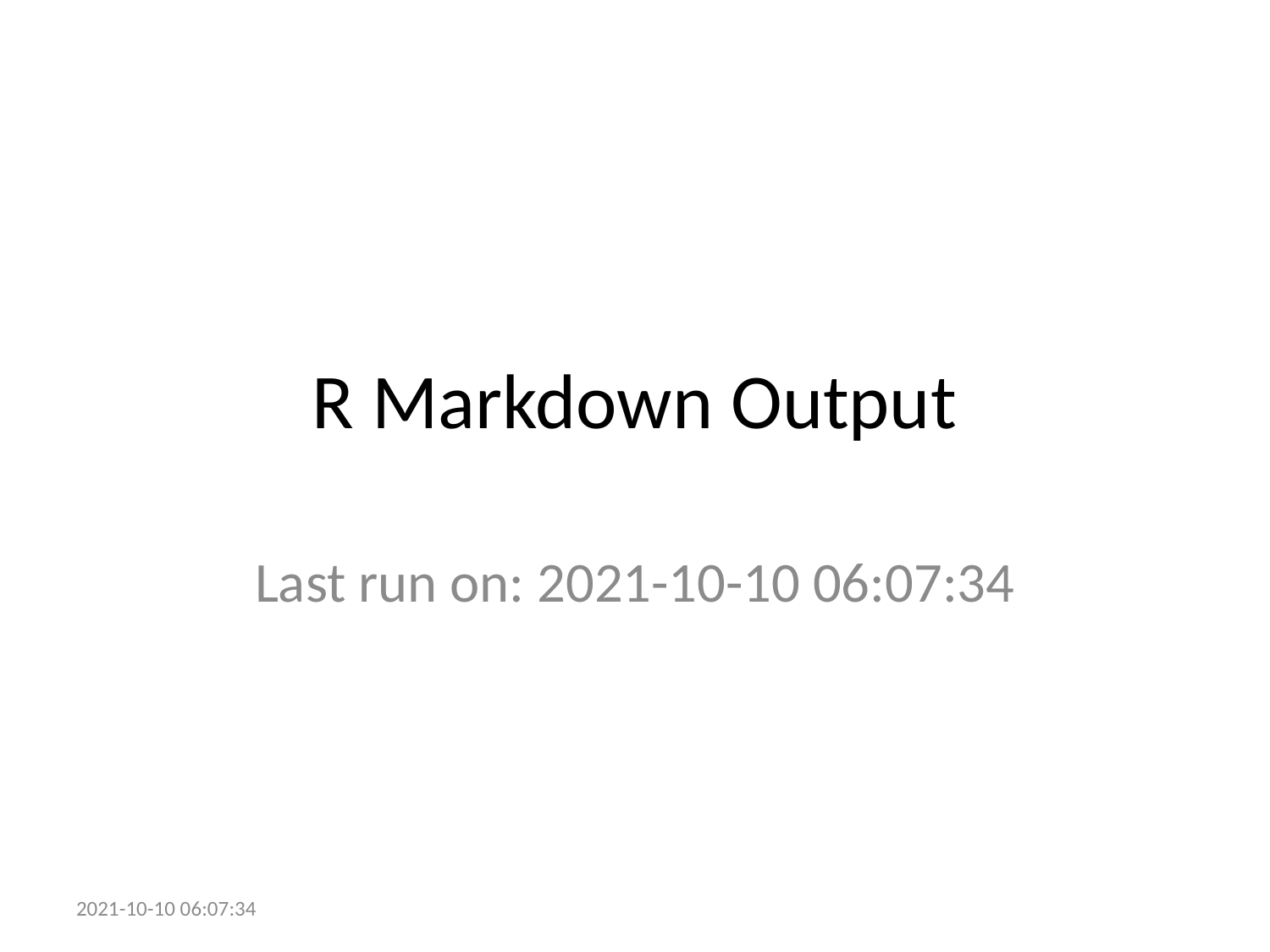

# R Markdown Output
Last run on: 2021-10-10 06:07:34
2021-10-10 06:07:34